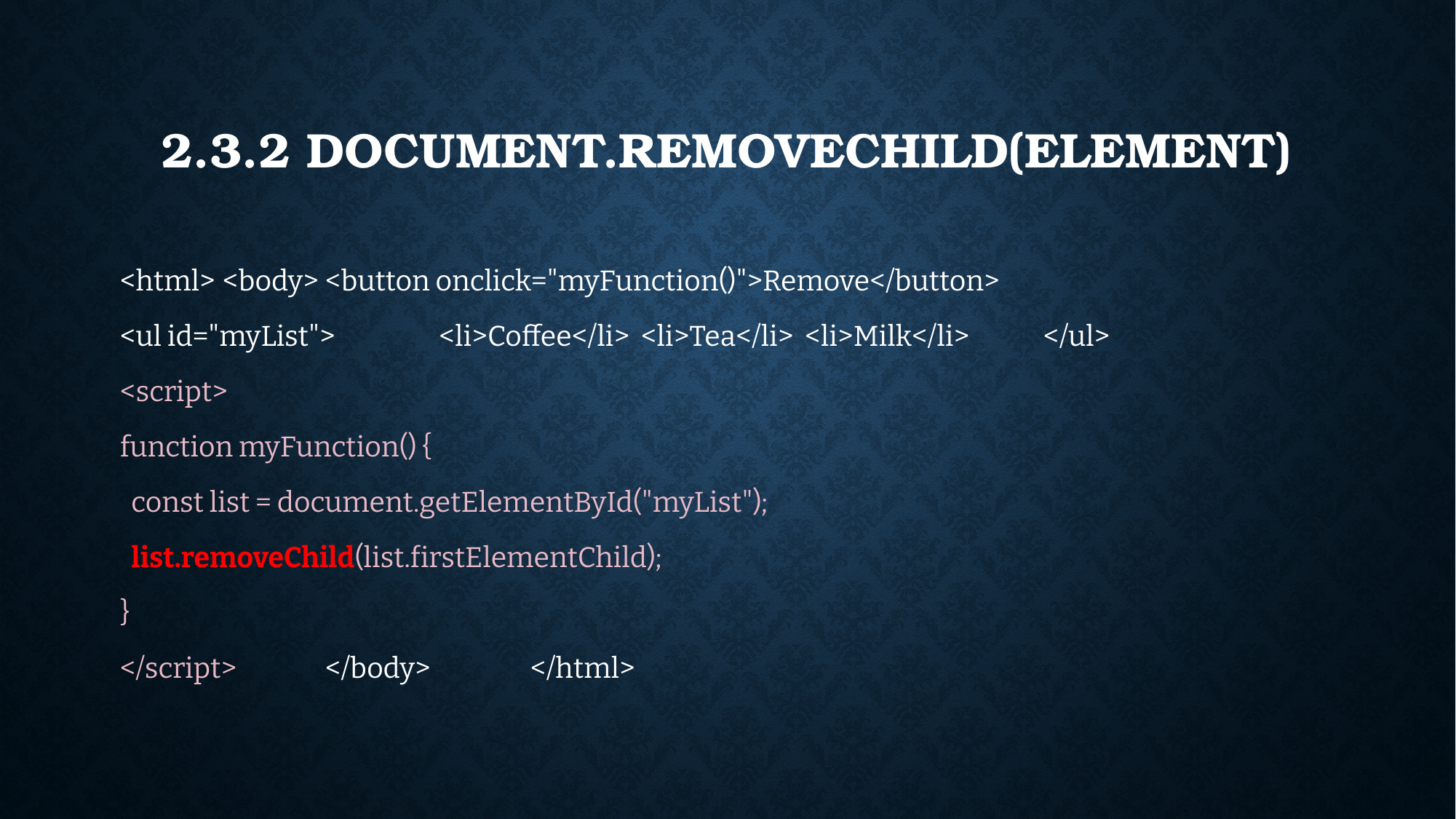

# 2.3.2 document.removeChild(element)
<html>	<body>	<button onclick="myFunction()">Remove</button>
<ul id="myList">	  <li>Coffee</li>  <li>Tea</li>  <li>Milk</li>	</ul>
<script>
function myFunction() {
  const list = document.getElementById("myList");
  list.removeChild(list.firstElementChild);
}
</script>	</body>	</html>